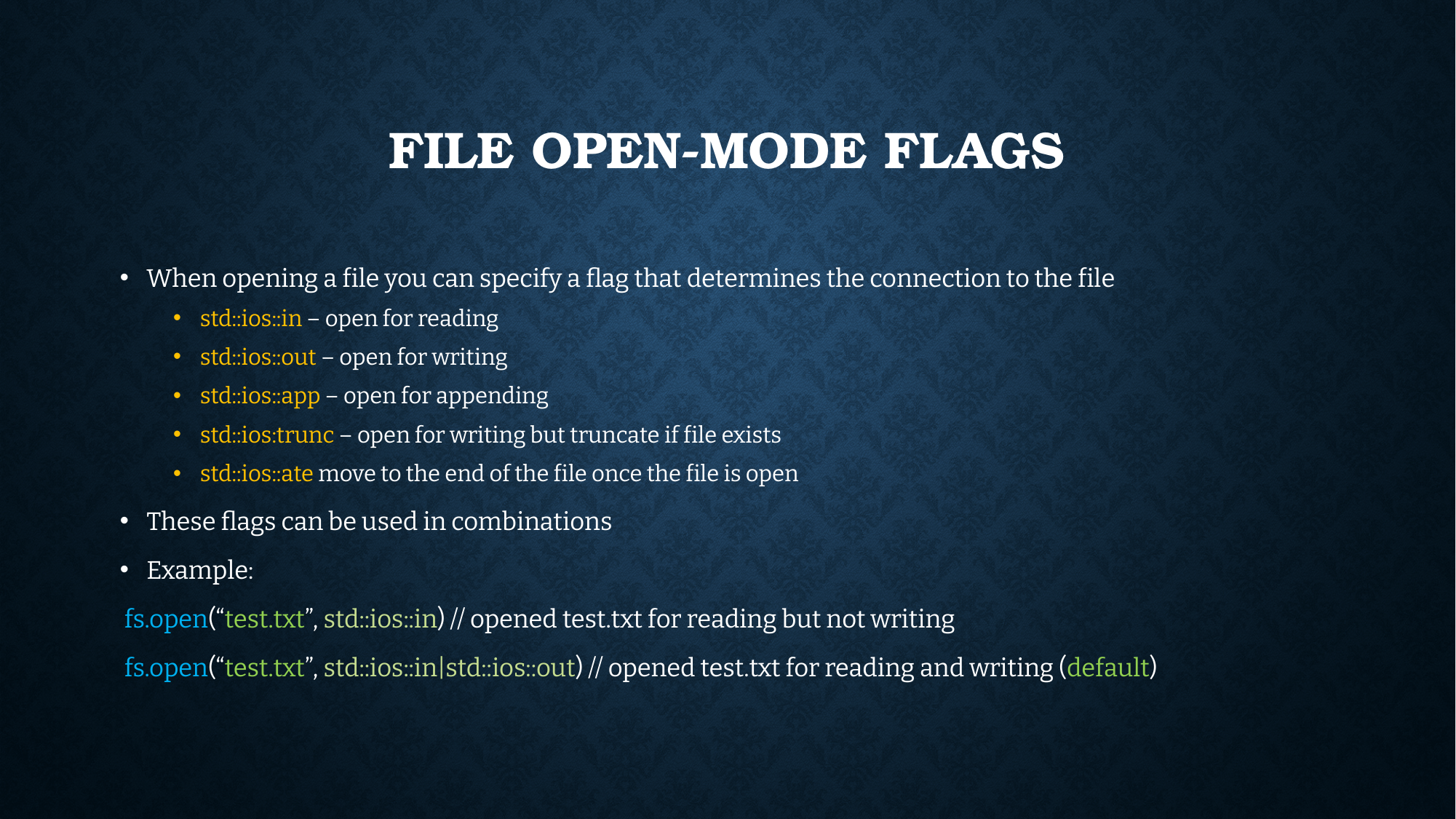

# File open-mode flags
When opening a file you can specify a flag that determines the connection to the file
std::ios::in – open for reading
std::ios::out – open for writing
std::ios::app – open for appending
std::ios:trunc – open for writing but truncate if file exists
std::ios::ate move to the end of the file once the file is open
These flags can be used in combinations
Example:
fs.open(“test.txt”, std::ios::in) // opened test.txt for reading but not writing
fs.open(“test.txt”, std::ios::in|std::ios::out) // opened test.txt for reading and writing (default)